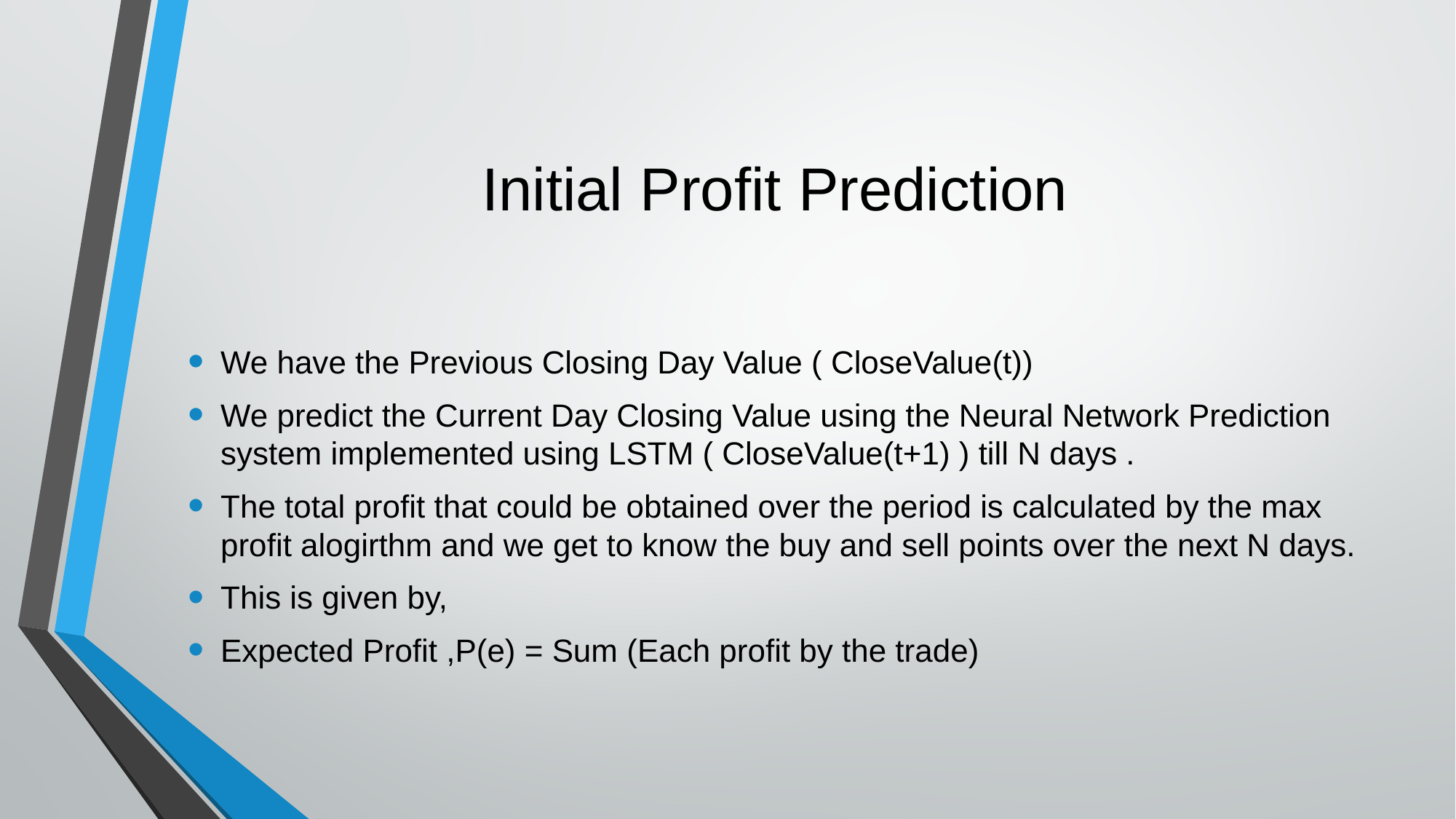

# Initial Profit Prediction
We have the Previous Closing Day Value ( CloseValue(t))
We predict the Current Day Closing Value using the Neural Network Prediction system implemented using LSTM ( CloseValue(t+1) ) till N days .
The total profit that could be obtained over the period is calculated by the max profit alogirthm and we get to know the buy and sell points over the next N days.
This is given by,
Expected Profit ,P(e) = Sum (Each profit by the trade)